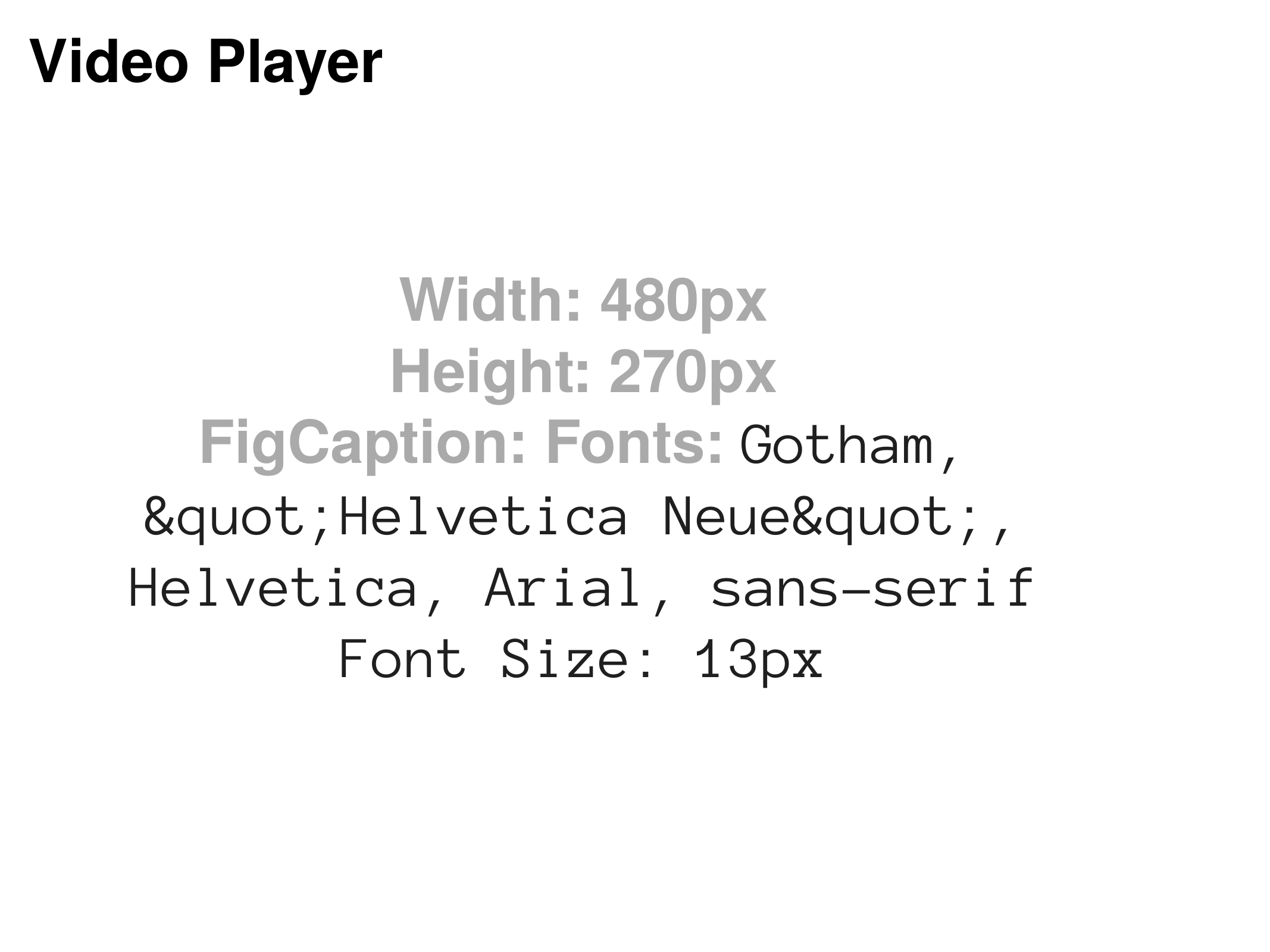

# Video Player
Width: 480px
Height: 270px
FigCaption: Fonts: Gotham, &quot;Helvetica Neue&quot;, Helvetica, Arial, sans-serif
Font Size: 13px